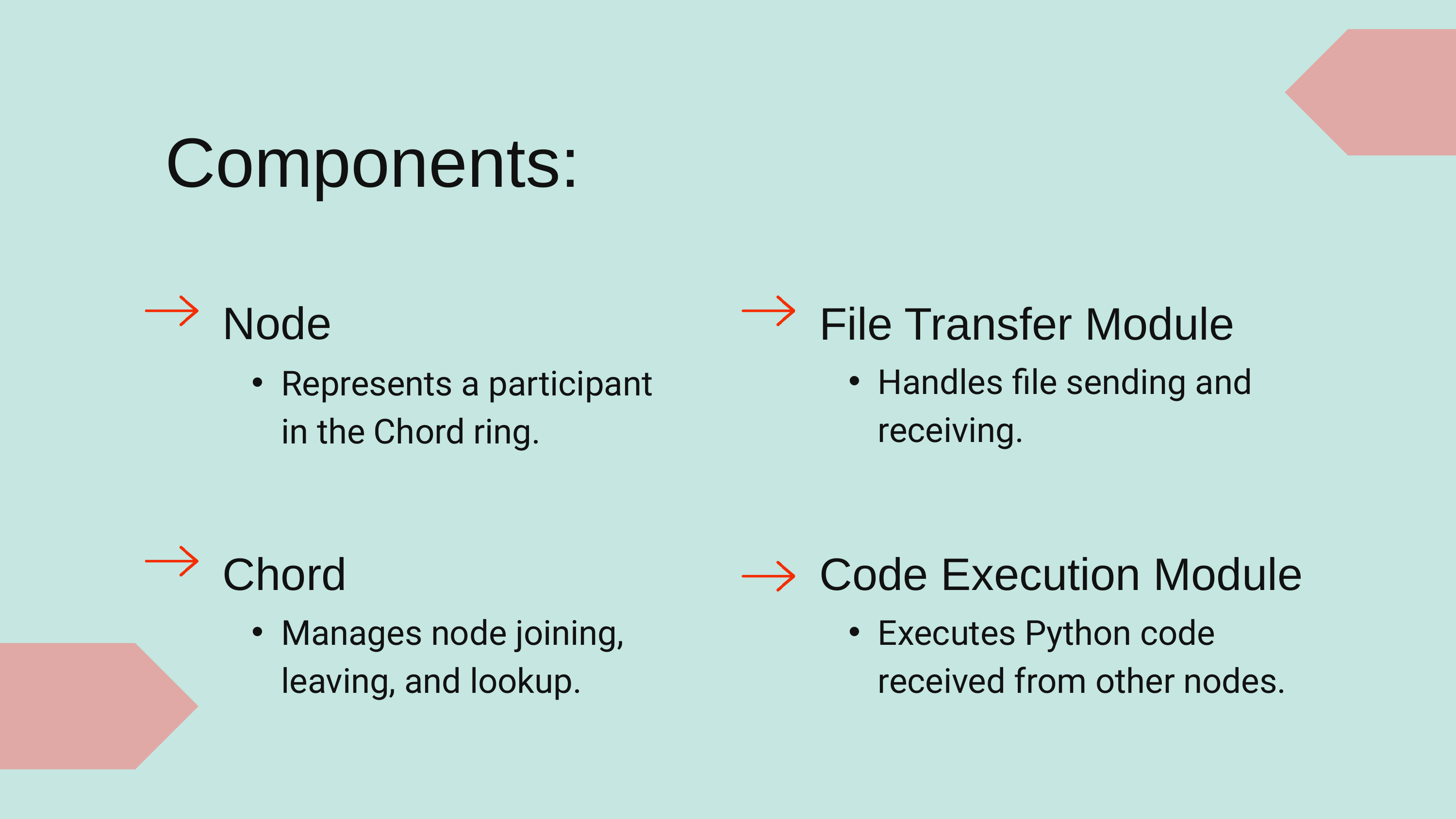

Components:
Node
Represents a participant in the Chord ring.
File Transfer Module
Handles file sending and receiving.

Chord
Manages node joining, leaving, and lookup.

Code Execution Module
Executes Python code received from other nodes.